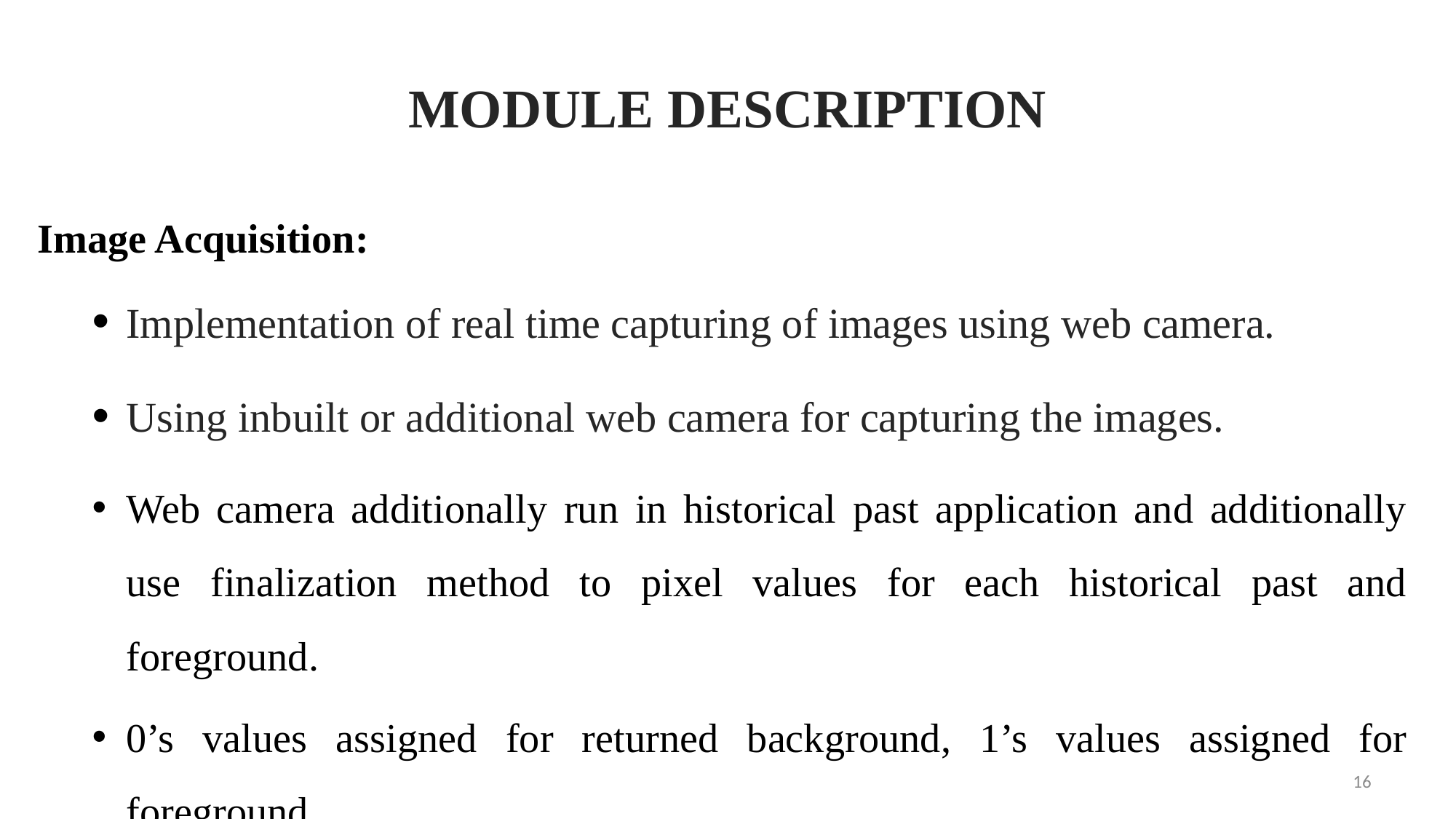

MODULE DESCRIPTION
Image Acquisition:
Implementation of real time capturing of images using web camera.
Using inbuilt or additional web camera for capturing the images.
Web camera additionally run in historical past application and additionally use finalization method to pixel values for each historical past and foreground.
0’s values assigned for returned background, 1’s values assigned for foreground.

16